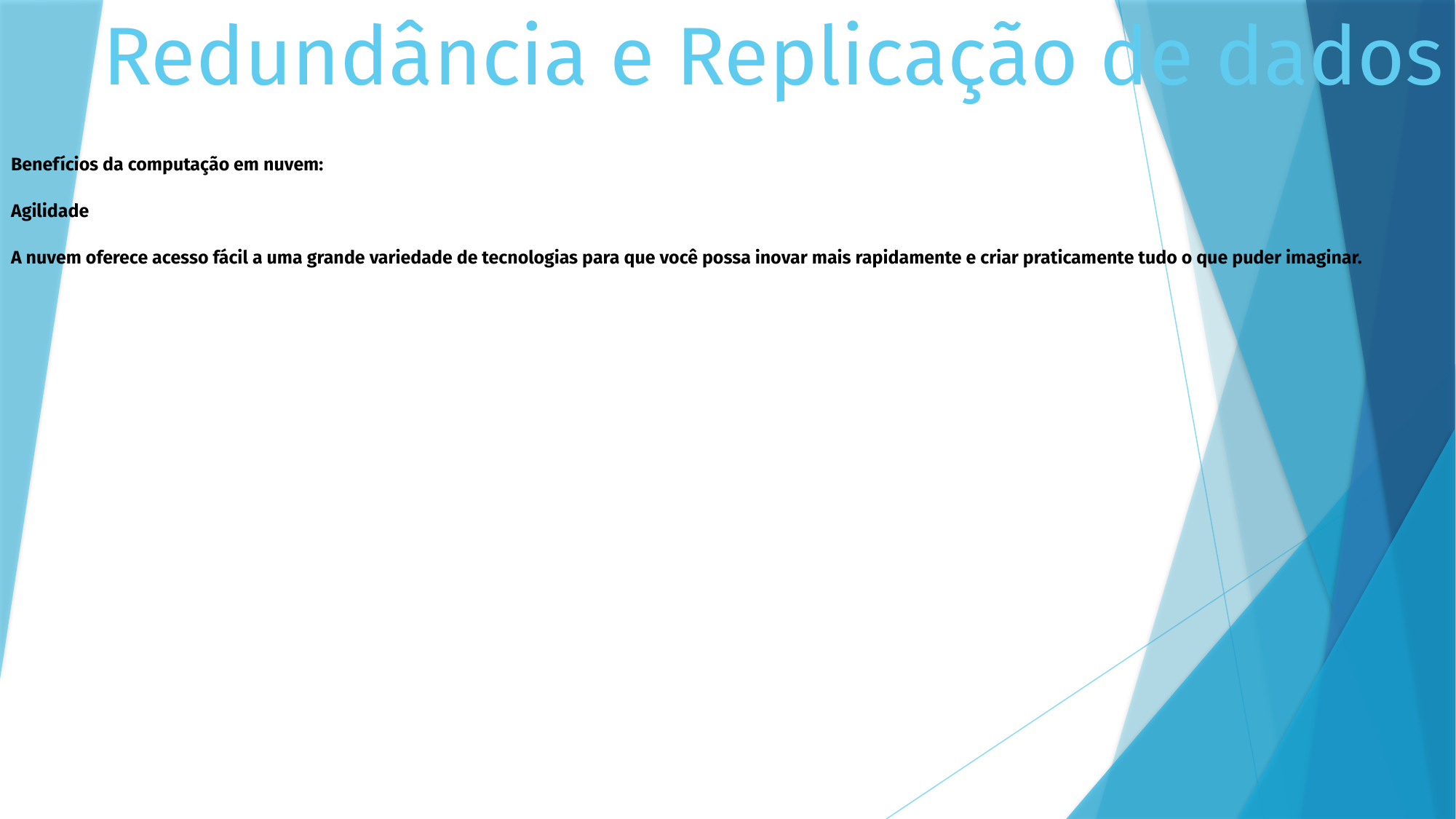

# Redundância e Replicação de dados
Benefícios da computação em nuvem:

Agilidade

A nuvem oferece acesso fácil a uma grande variedade de tecnologias para que você possa inovar mais rapidamente e criar praticamente tudo o que puder imaginar.